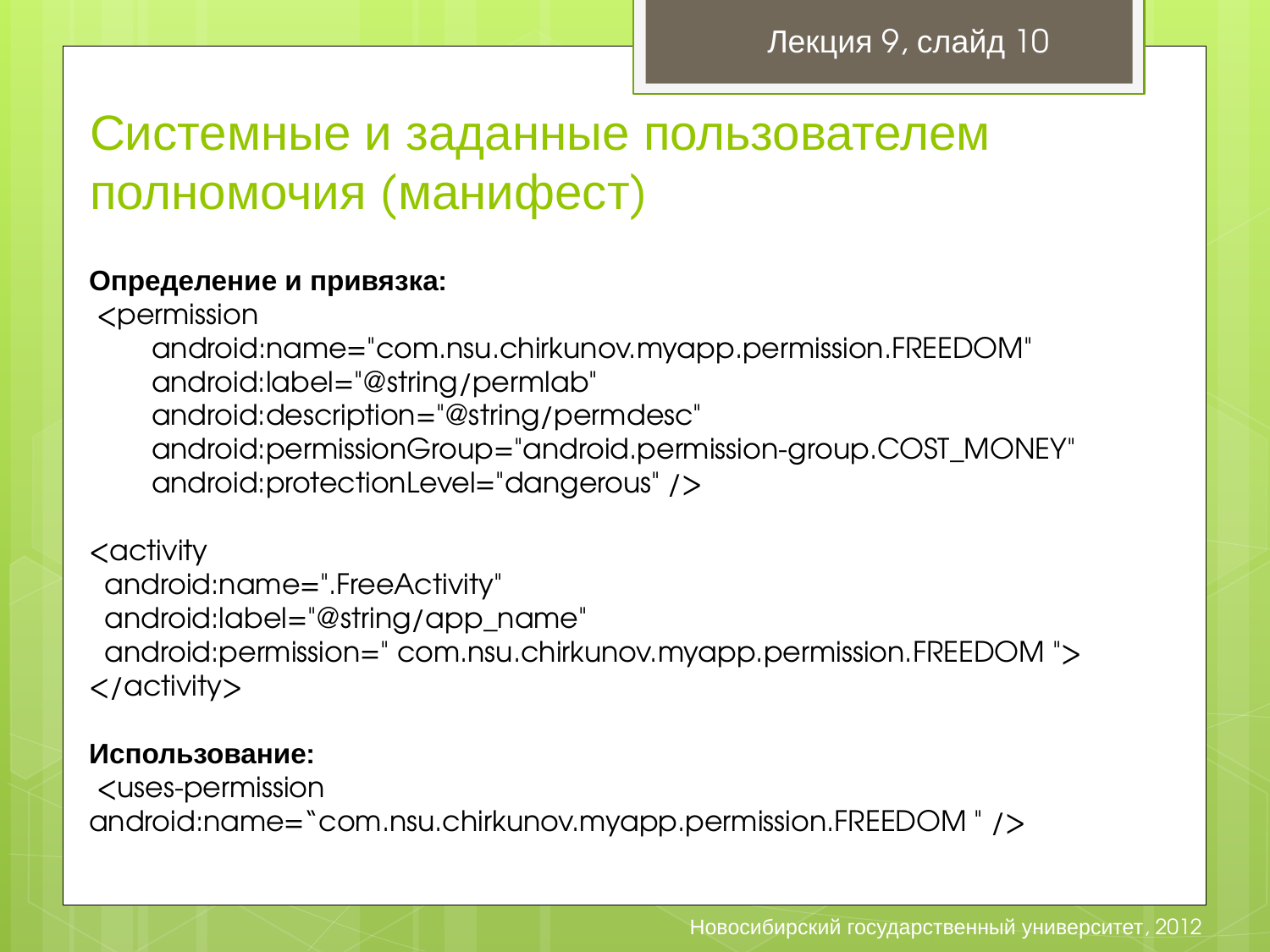

Лекция 9, слайд 10
Системные и заданные пользователем полномочия (манифест)
Определение и привязка:
 <permission
        android:name="com.nsu.chirkunov.myapp.permission.FREEDOM"
        android:label="@string/permlab"
        android:description="@string/permdesc"
        android:permissionGroup="android.permission-group.COST_MONEY"
        android:protectionLevel="dangerous" />

<activity
  android:name=".FreeActivity"
  android:label="@string/app_name"
  android:permission=" com.nsu.chirkunov.myapp.permission.FREEDOM ">
</activity>

Использование:
 <uses-permission android:name=“com.nsu.chirkunov.myapp.permission.FREEDOM " />
Новосибирский государственный университет, 2012